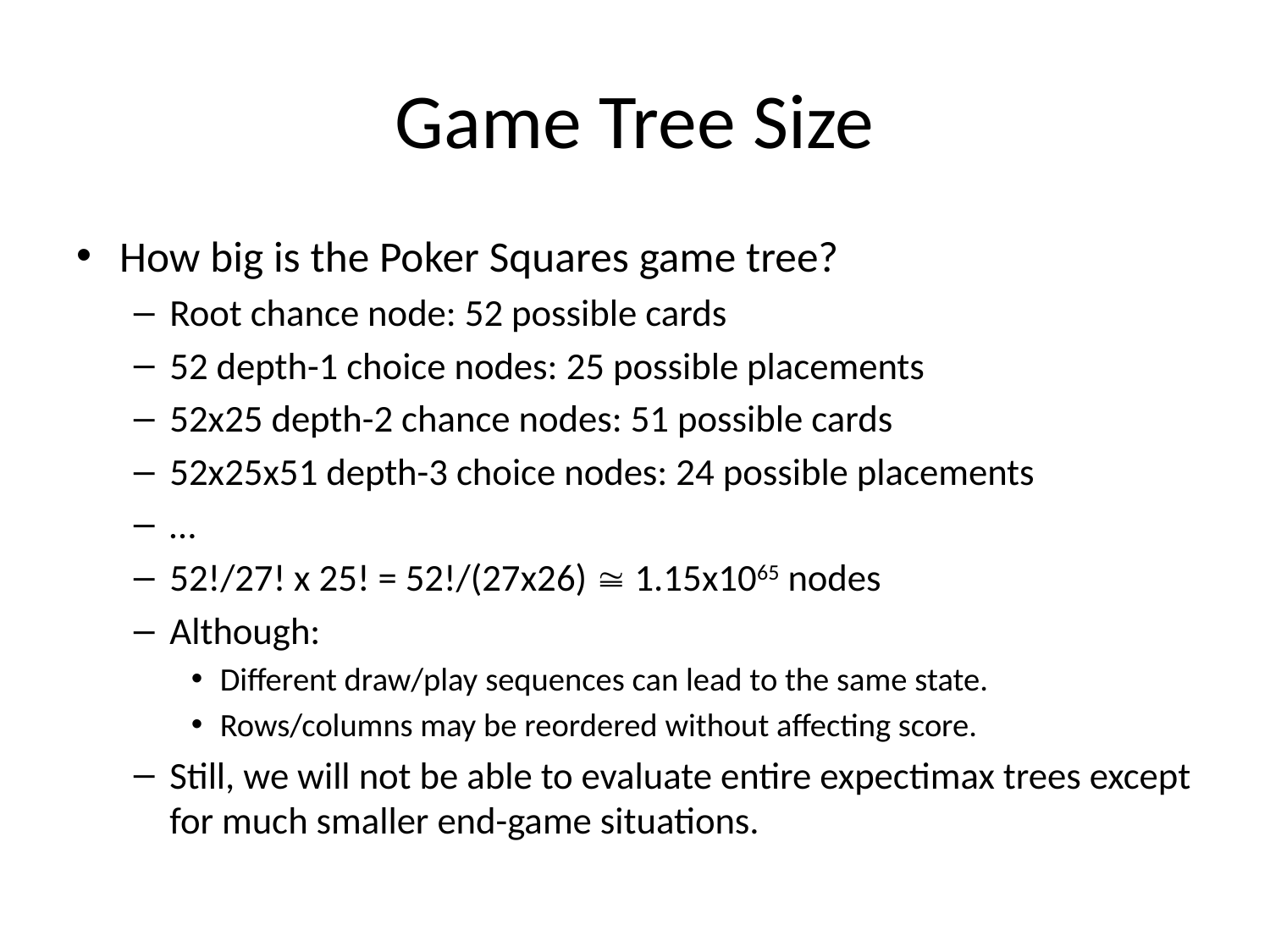

# Game Tree Size
How big is the Poker Squares game tree?
Root chance node: 52 possible cards
52 depth-1 choice nodes: 25 possible placements
52x25 depth-2 chance nodes: 51 possible cards
52x25x51 depth-3 choice nodes: 24 possible placements
…
52!/27! x 25! = 52!/(27x26) ≅ 1.15x1065 nodes
Although:
Different draw/play sequences can lead to the same state.
Rows/columns may be reordered without affecting score.
Still, we will not be able to evaluate entire expectimax trees except for much smaller end-game situations.